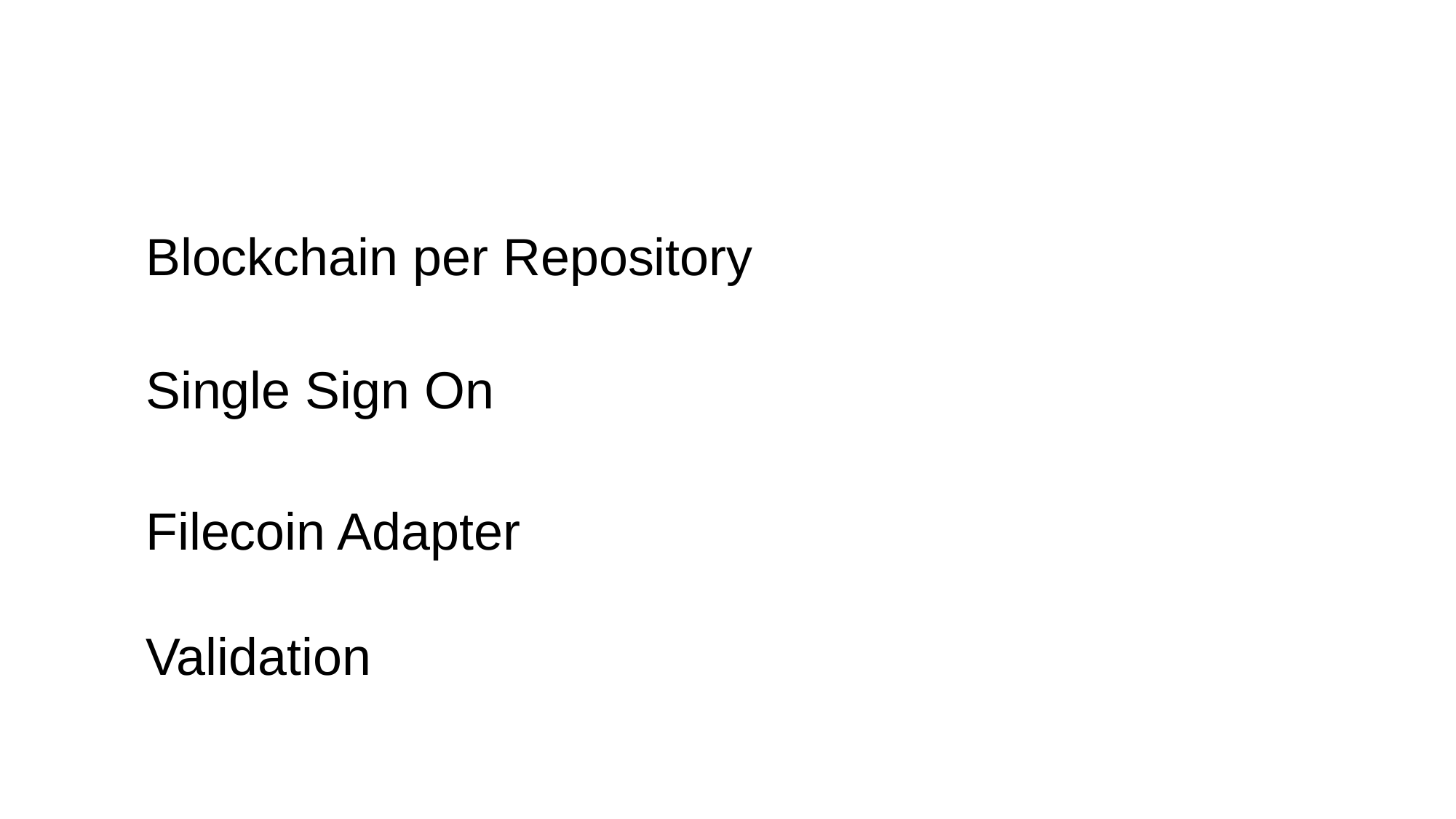

#
Blockchain per Repository
Single Sign On

Filecoin Adapter
Validation